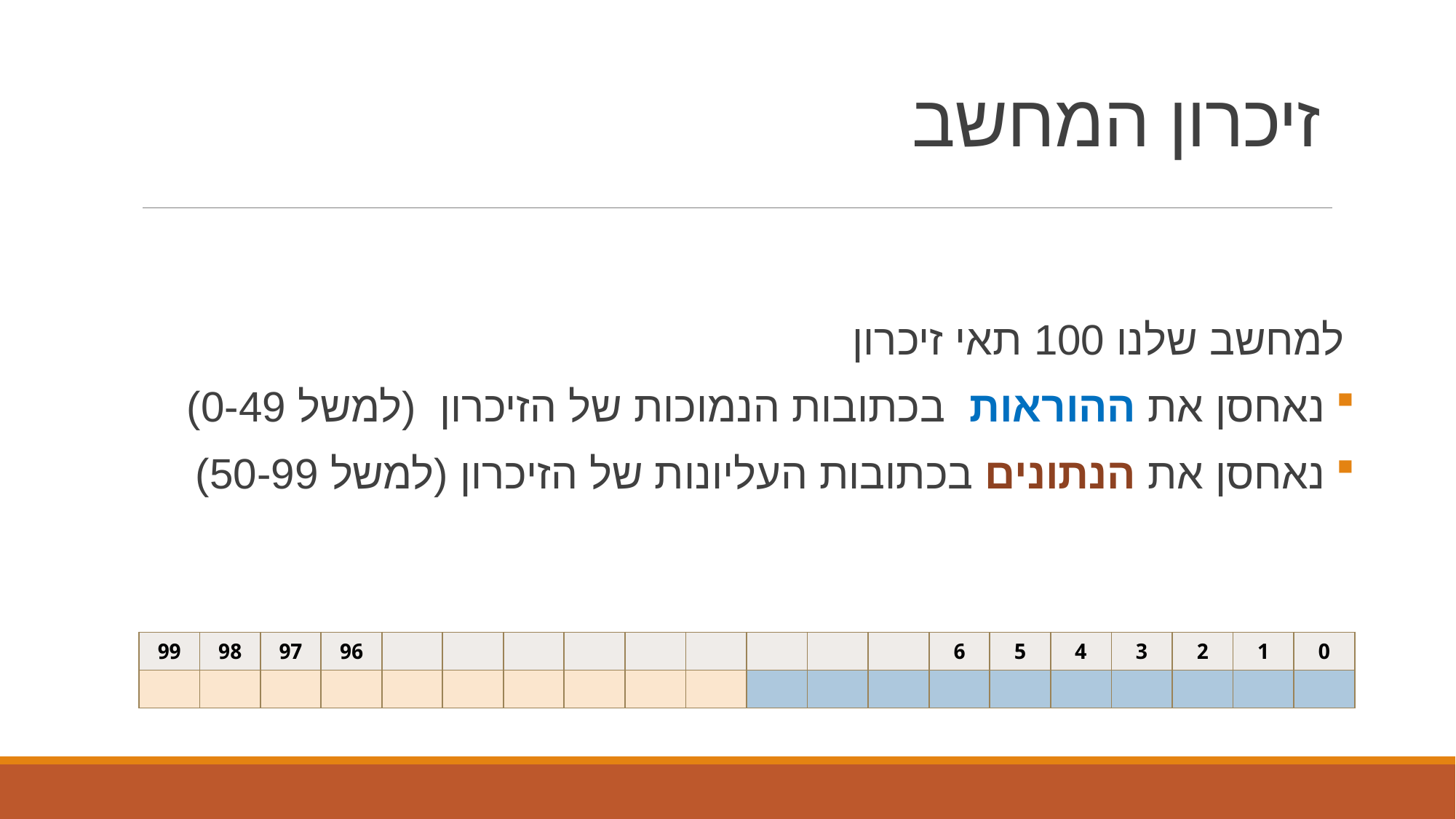

# זיכרון המחשב
למחשב שלנו 100 תאי זיכרון
נאחסן את ההוראות  בכתובות הנמוכות של הזיכרון  (למשל 0-49)
נאחסן את הנתונים בכתובות העליונות של הזיכרון (למשל 50-99)
| 99 | 98 | 97 | 96 |  |  |  |  |  |  |  |  |  | 6 | 5 | 4 | 3 | 2 | 1 | 0 |
| --- | --- | --- | --- | --- | --- | --- | --- | --- | --- | --- | --- | --- | --- | --- | --- | --- | --- | --- | --- |
|  |  |  |  |  |  |  |  |  |  |  |  |  |  |  |  |  |  |  |  |